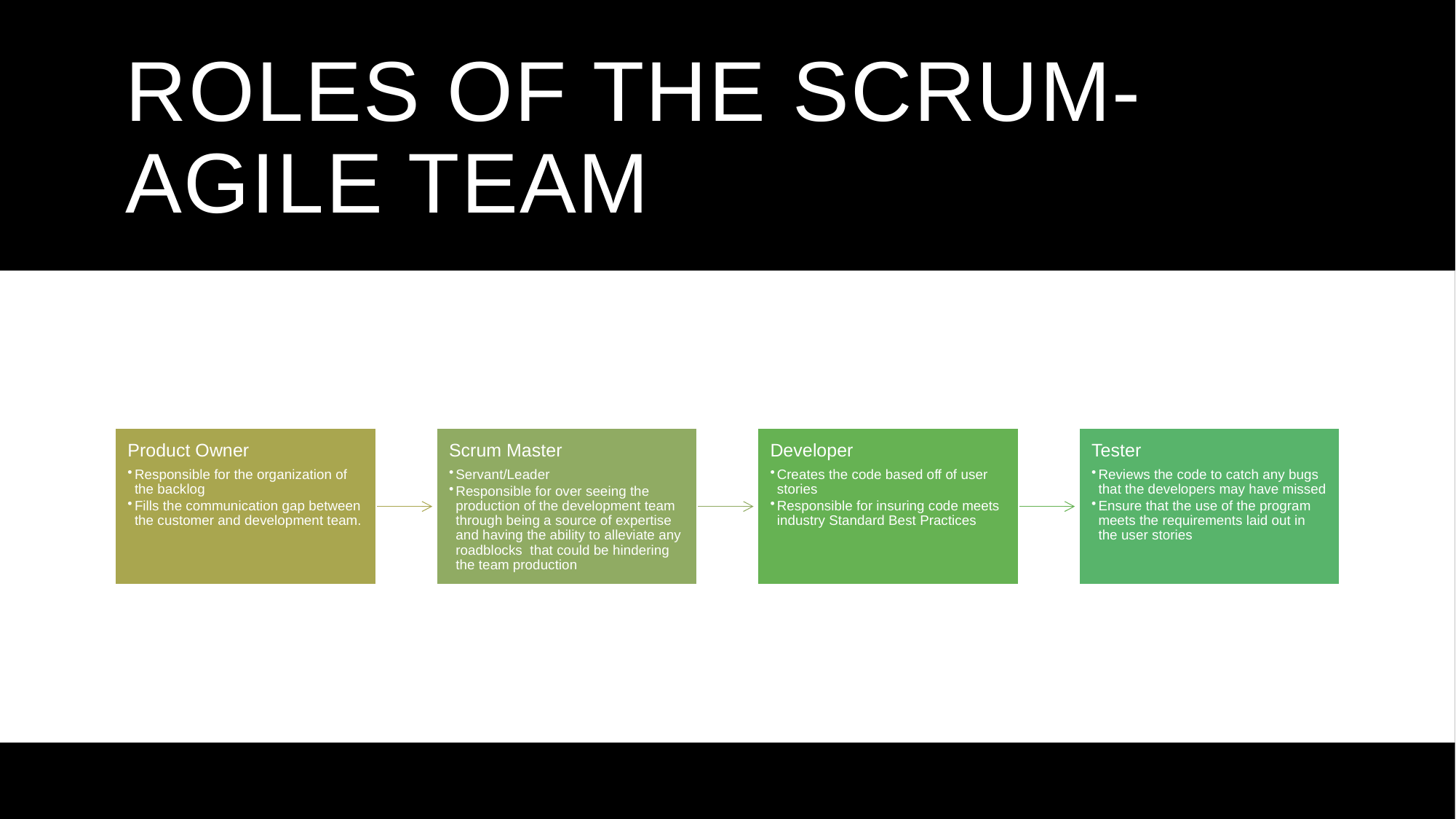

# ROLES OF THE SCRUM-AGILE TEAM

Product Owner
Responsible for the organization of the backlog
Fills the communication gap between the customer and development team.

Scrum Master
Servant/Leader
Responsible for over seeing the production of the development team through being a source of expertise and having the ability to alleviate any roadblocks  that could be hindering the team production

Developer
Creates the code based off of user stories
Responsible for insuring code meets industry Standard Best Practices
Tester
Reviews the code to catch any bugs that the developers may have missed
Ensure that the use of the program meets the requirements laid out in the user stories